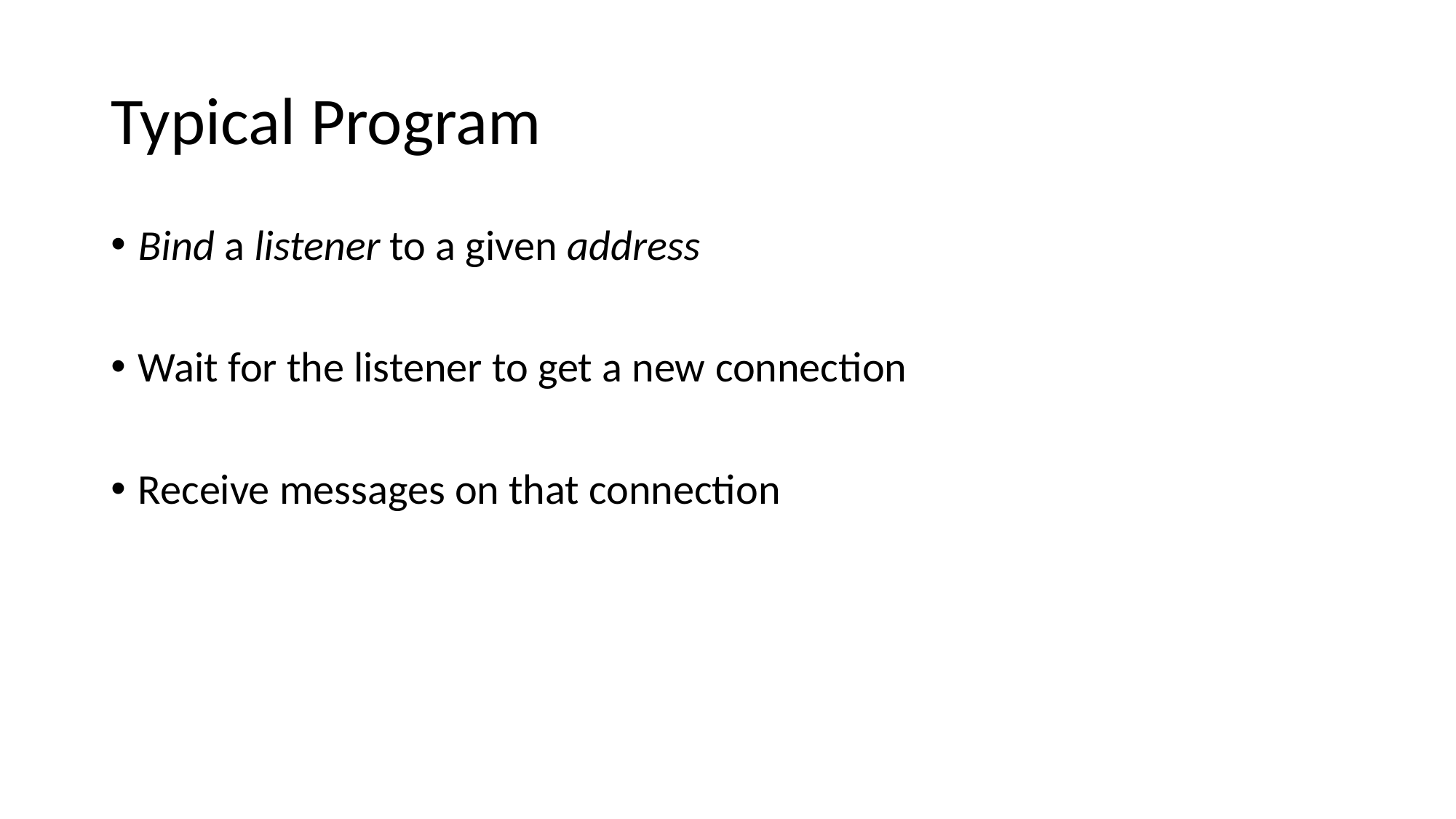

# Typical Program
Bind a listener to a given address

Wait for the listener to get a new connection

Receive messages on that connection